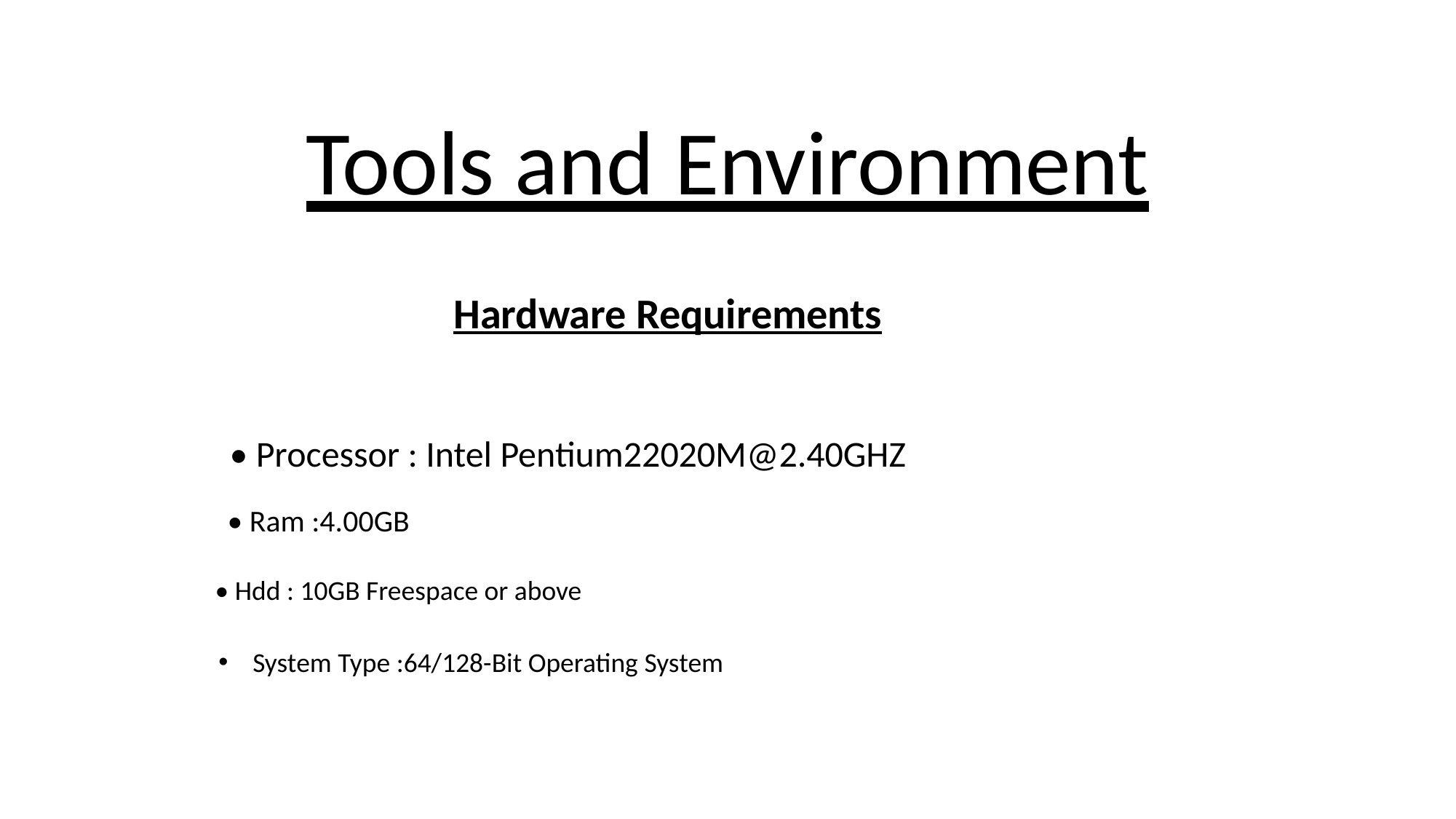

# Tools and Environment
Hardware Requirements
• Processor : Intel Pentium22020M@2.40GHZ

• Ram :4.00GB

• Hdd : 10GB Freespace or above

System Type :64/128-Bit Operating System